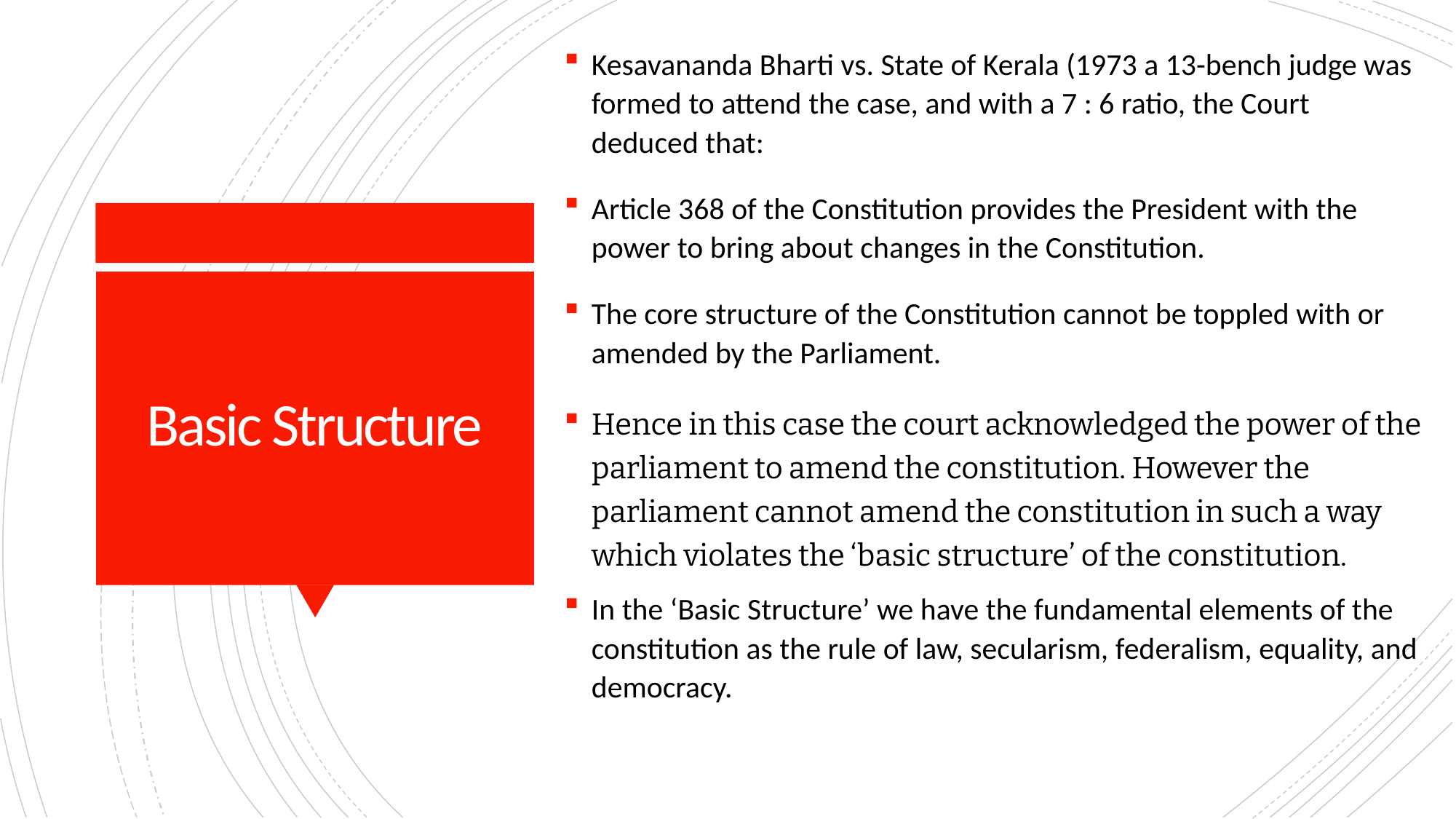

Kesavananda Bharti vs. State of Kerala (1973 a 13-bench judge was formed to attend the case, and with a 7 : 6 ratio, the Court deduced that:
Article 368 of the Constitution provides the President with the power to bring about changes in the Constitution.
The core structure of the Constitution cannot be toppled with or amended by the Parliament.
Hence in this case the court acknowledged the power of the parliament to amend the constitution. However the parliament cannot amend the constitution in such a way which violates the ‘basic structure’ of the constitution.
In the ‘Basic Structure’ we have the fundamental elements of the constitution as the rule of law, secularism, federalism, equality, and democracy.

# Basic Structure